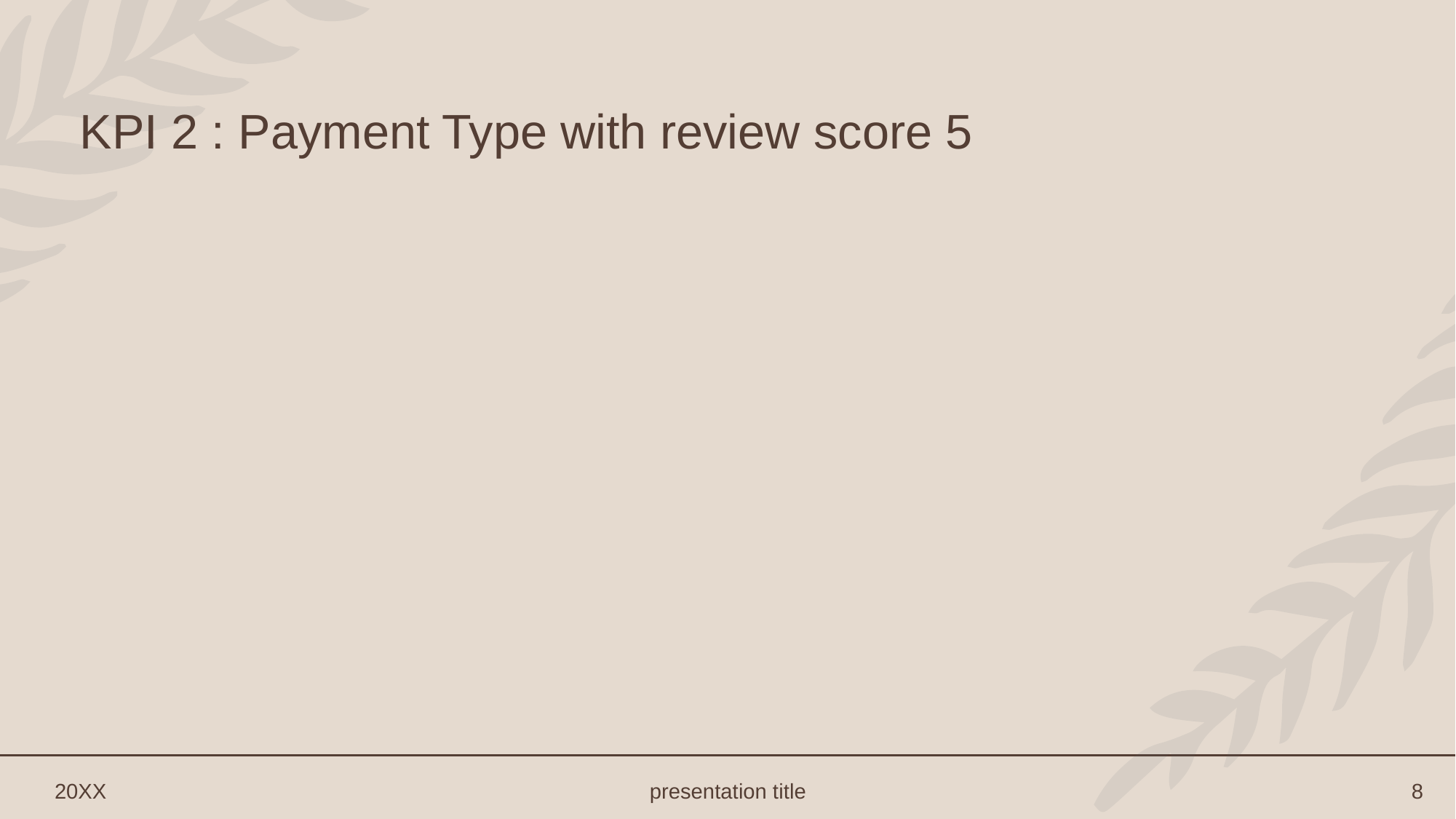

# KPI 2 : Payment Type with review score 5
20XX
presentation title
8